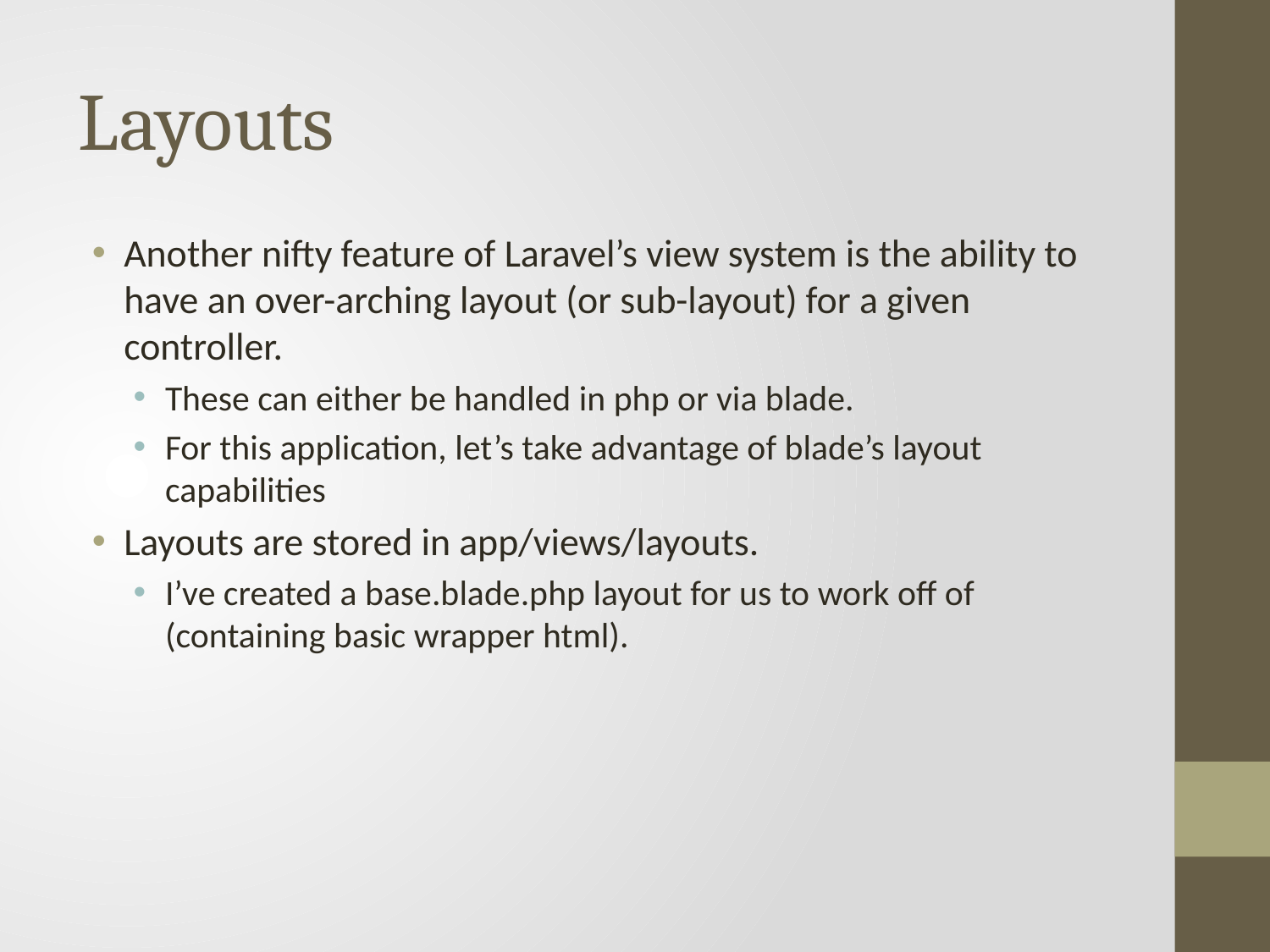

# Layouts
Another nifty feature of Laravel’s view system is the ability to have an over-arching layout (or sub-layout) for a given controller.
These can either be handled in php or via blade.
For this application, let’s take advantage of blade’s layout capabilities
Layouts are stored in app/views/layouts.
I’ve created a base.blade.php layout for us to work off of (containing basic wrapper html).